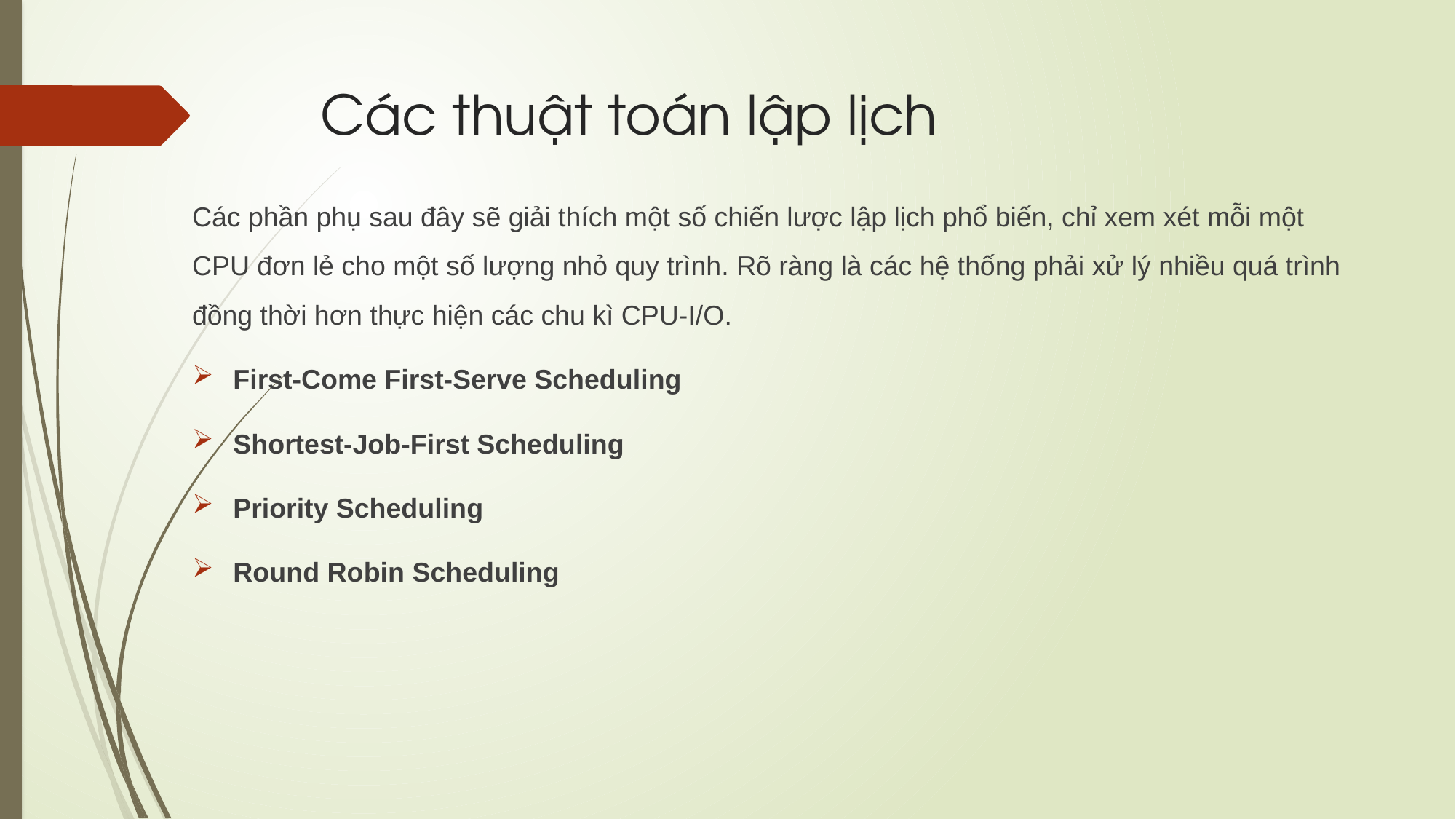

# Các thuật toán lập lịch
Các phần phụ sau đây sẽ giải thích một số chiến lược lập lịch phổ biến, chỉ xem xét mỗi một CPU đơn lẻ cho một số lượng nhỏ quy trình. Rõ ràng là các hệ thống phải xử lý nhiều quá trình đồng thời hơn thực hiện các chu kì CPU-I/O.
First-Come First-Serve Scheduling
Shortest-Job-First Scheduling
Priority Scheduling
Round Robin Scheduling